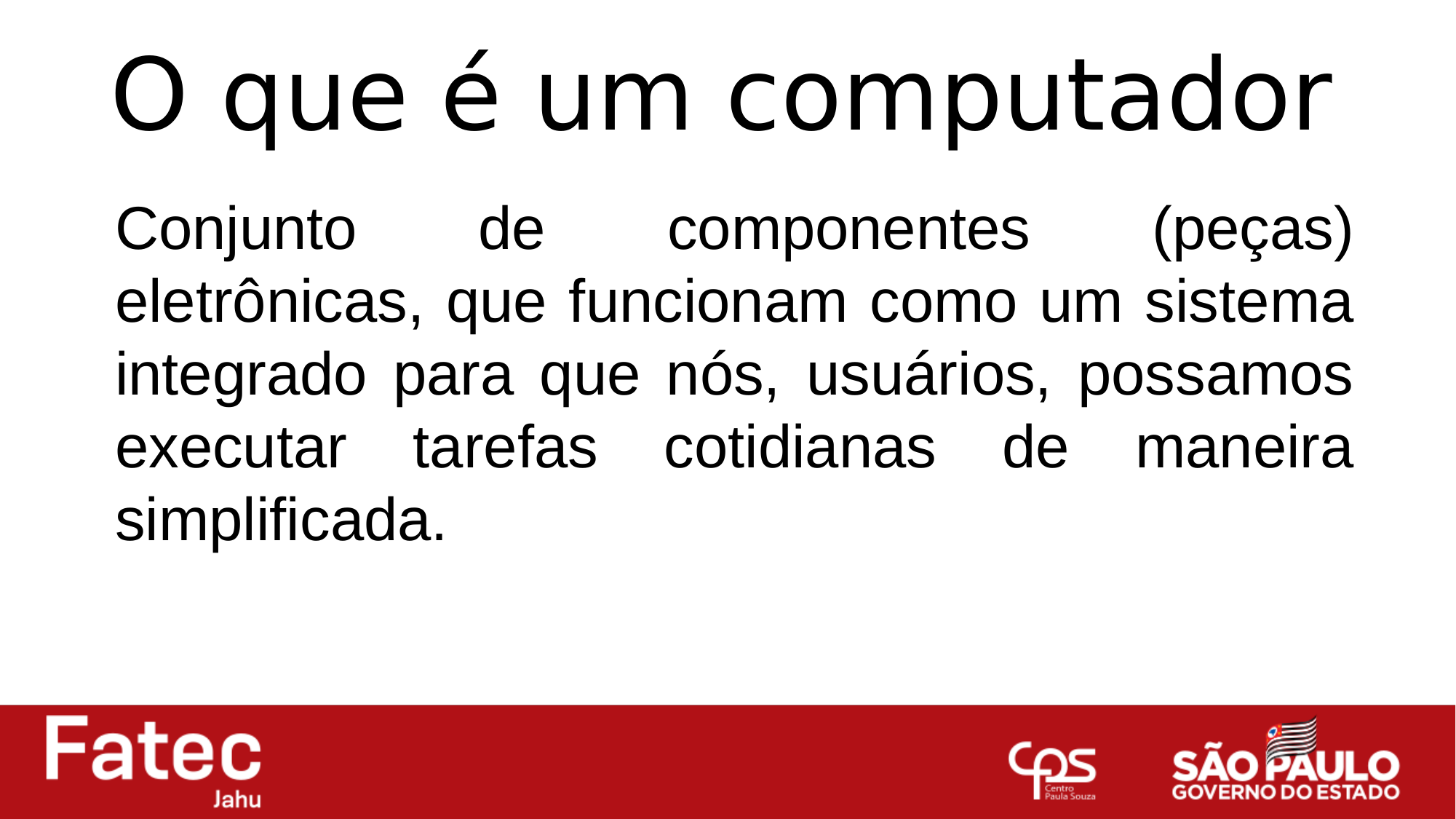

O que é um computador
Conjunto de componentes (peças) eletrônicas, que funcionam como um sistema integrado para que nós, usuários, possamos executar tarefas cotidianas de maneira simplificada.